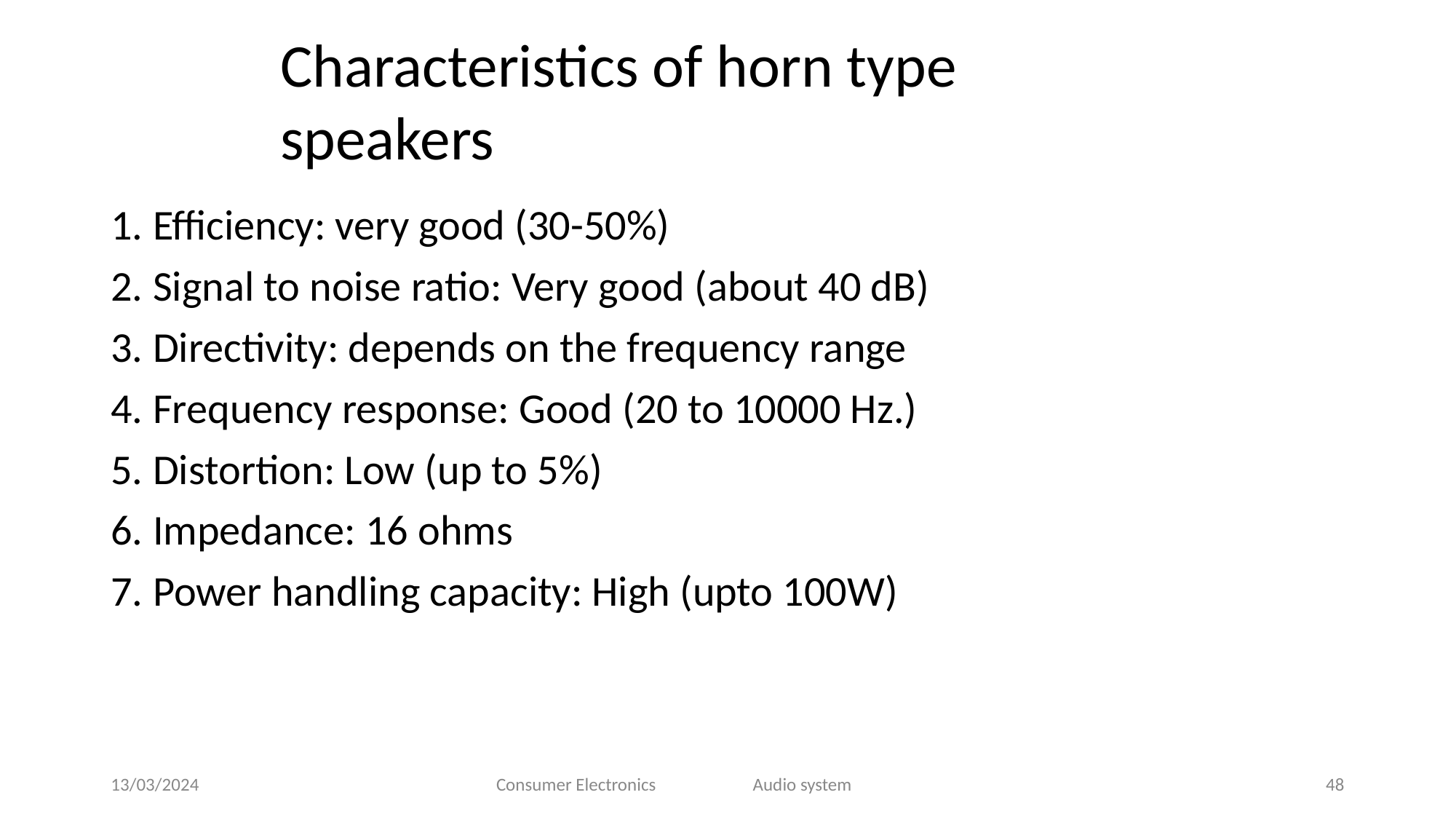

# Characteristics of horn type speakers
Efficiency: very good (30-50%)
Signal to noise ratio: Very good (about 40 dB)
Directivity: depends on the frequency range
Frequency response: Good (20 to 10000 Hz.)
Distortion: Low (up to 5%)
Impedance: 16 ohms
Power handling capacity: High (upto 100W)
13/03/2024
Consumer Electronics
Audio system
48